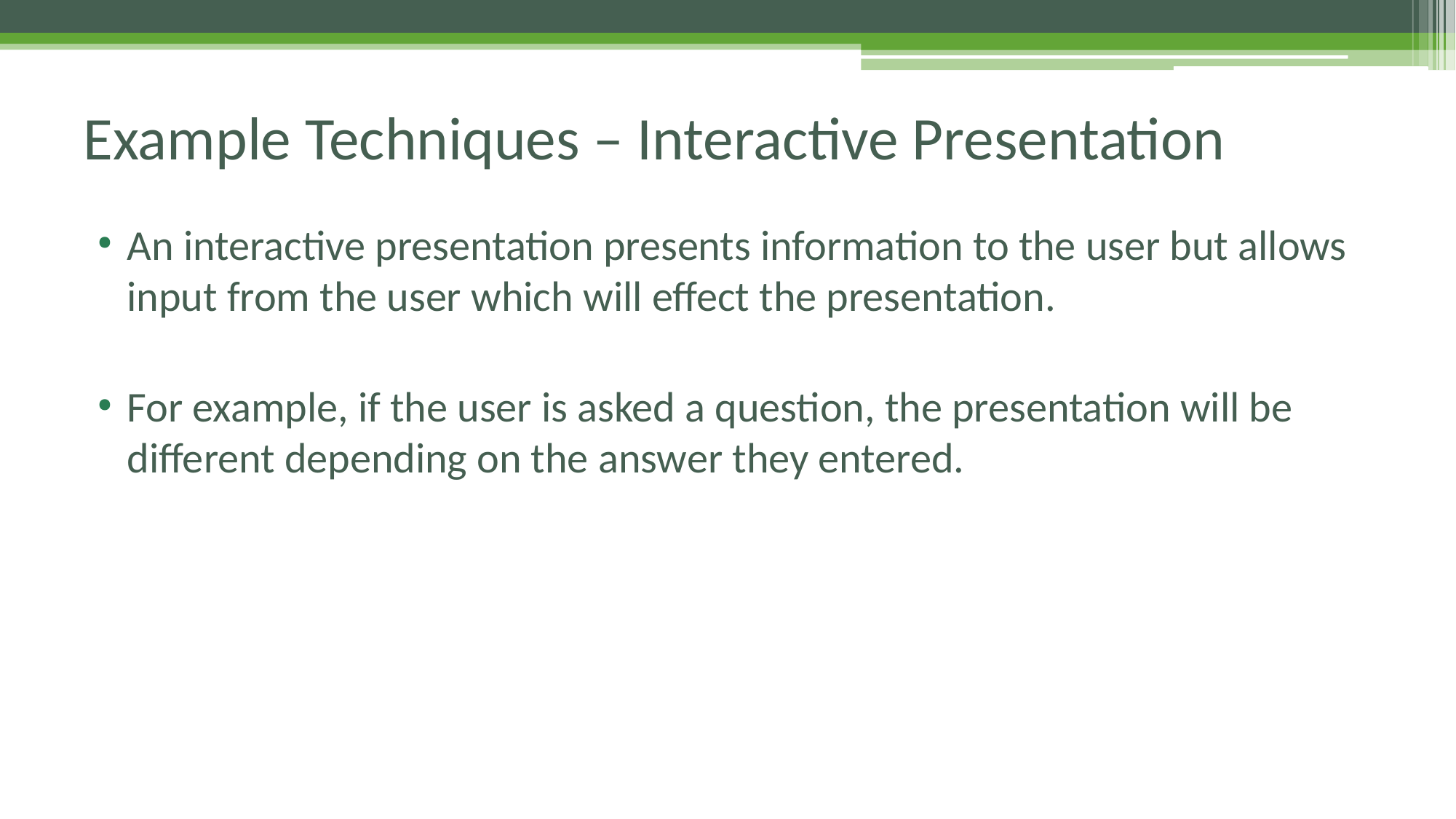

# Example Techniques – Interactive Presentation
An interactive presentation presents information to the user but allows input from the user which will effect the presentation.

For example, if the user is asked a question, the presentation will be different depending on the answer they entered.